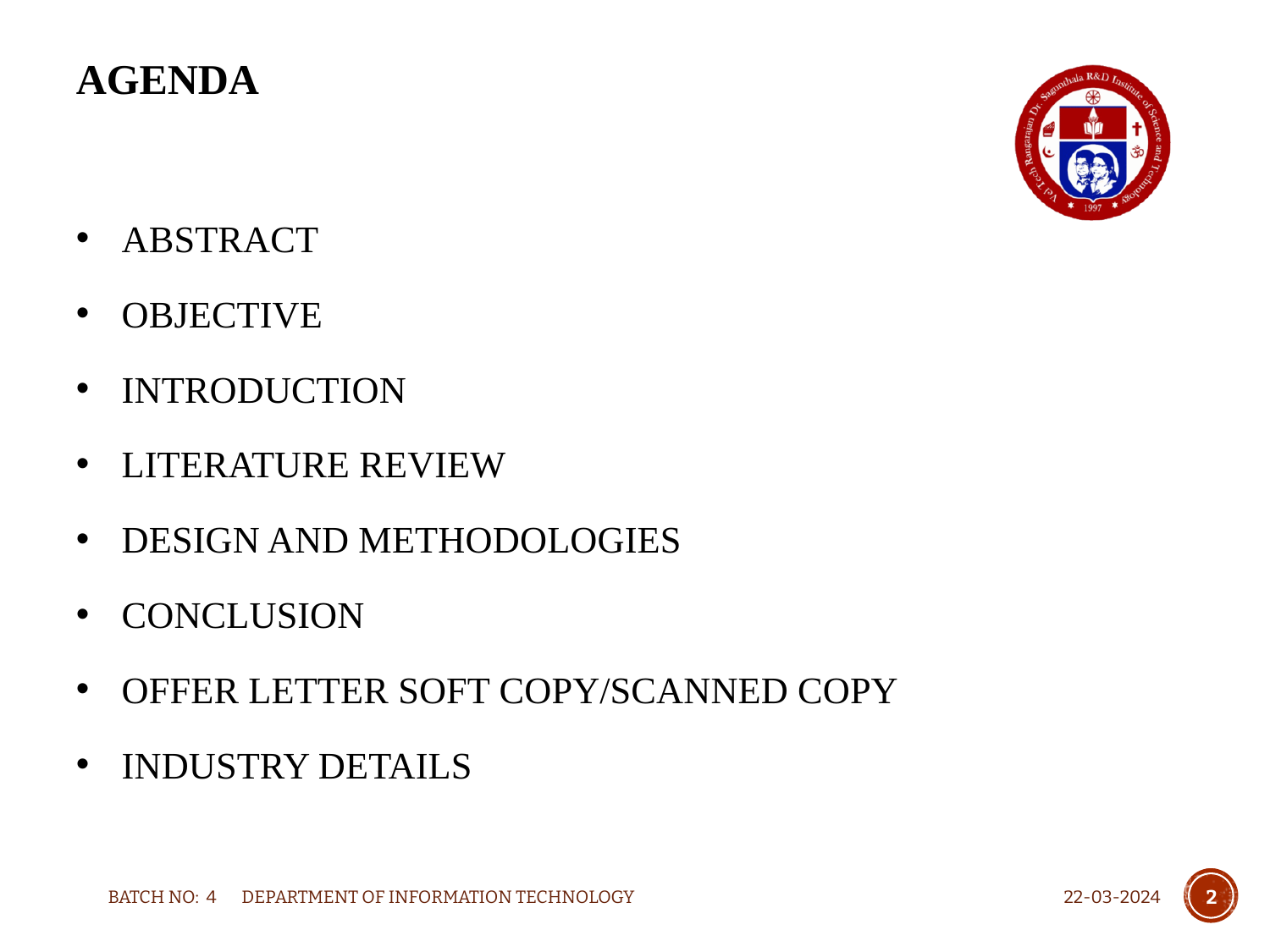

AGENDA
ABSTRACT
OBJECTIVE
INTRODUCTION
LITERATURE REVIEW
DESIGN AND METHODOLOGIES
CONCLUSION
OFFER LETTER SOFT COPY/SCANNED COPY
INDUSTRY DETAILS
BATCH NO:  4       DEPARTMENT OF INFORMATION TECHNOLOGY
22-03-2024
2